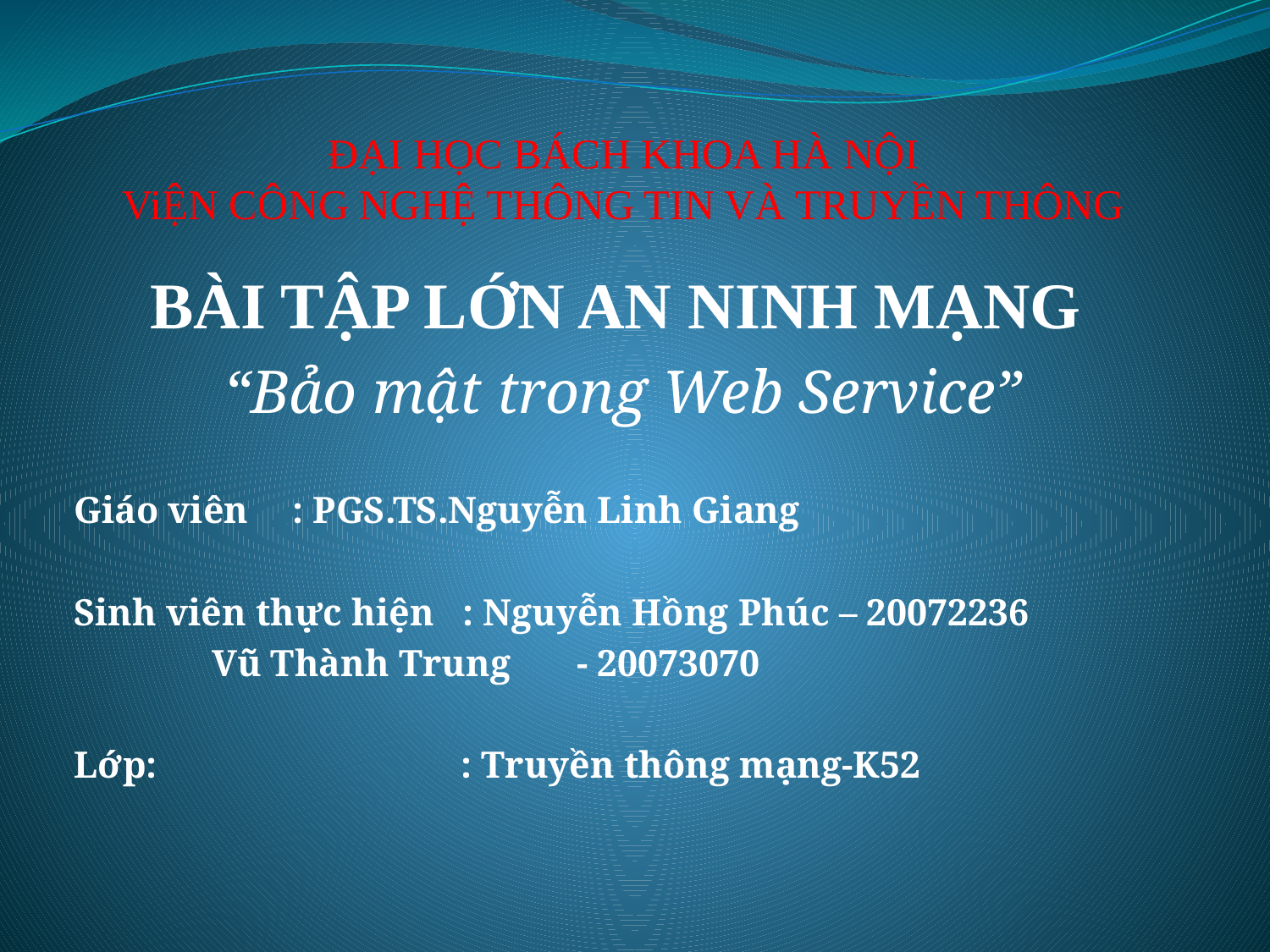

# ĐẠI HỌC BÁCH KHOA HÀ NỘI ViỆN CÔNG NGHỆ THÔNG TIN VÀ TRUYỀN THÔNG
BÀI TẬP LỚN AN NINH MẠNG
 “Bảo mật trong Web Service”

Giáo viên		: PGS.TS.Nguyễn Linh Giang

Sinh viên thực hiện   : Nguyễn Hồng Phúc – 20072236
			   Vũ Thành Trung       - 20073070

Lớp:                                : Truyền thông mạng-K52